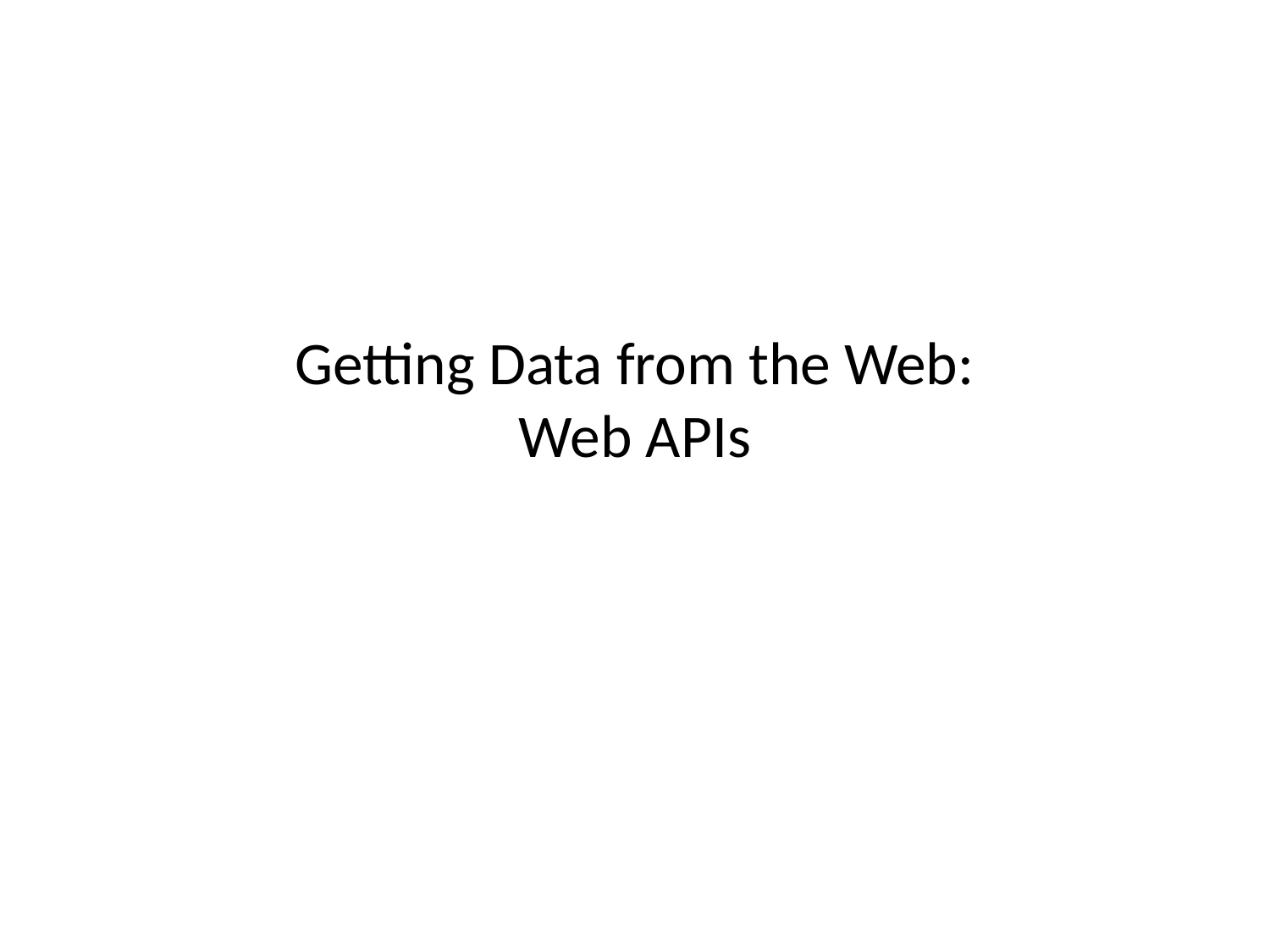

# Getting Data from the Web: Web APIs